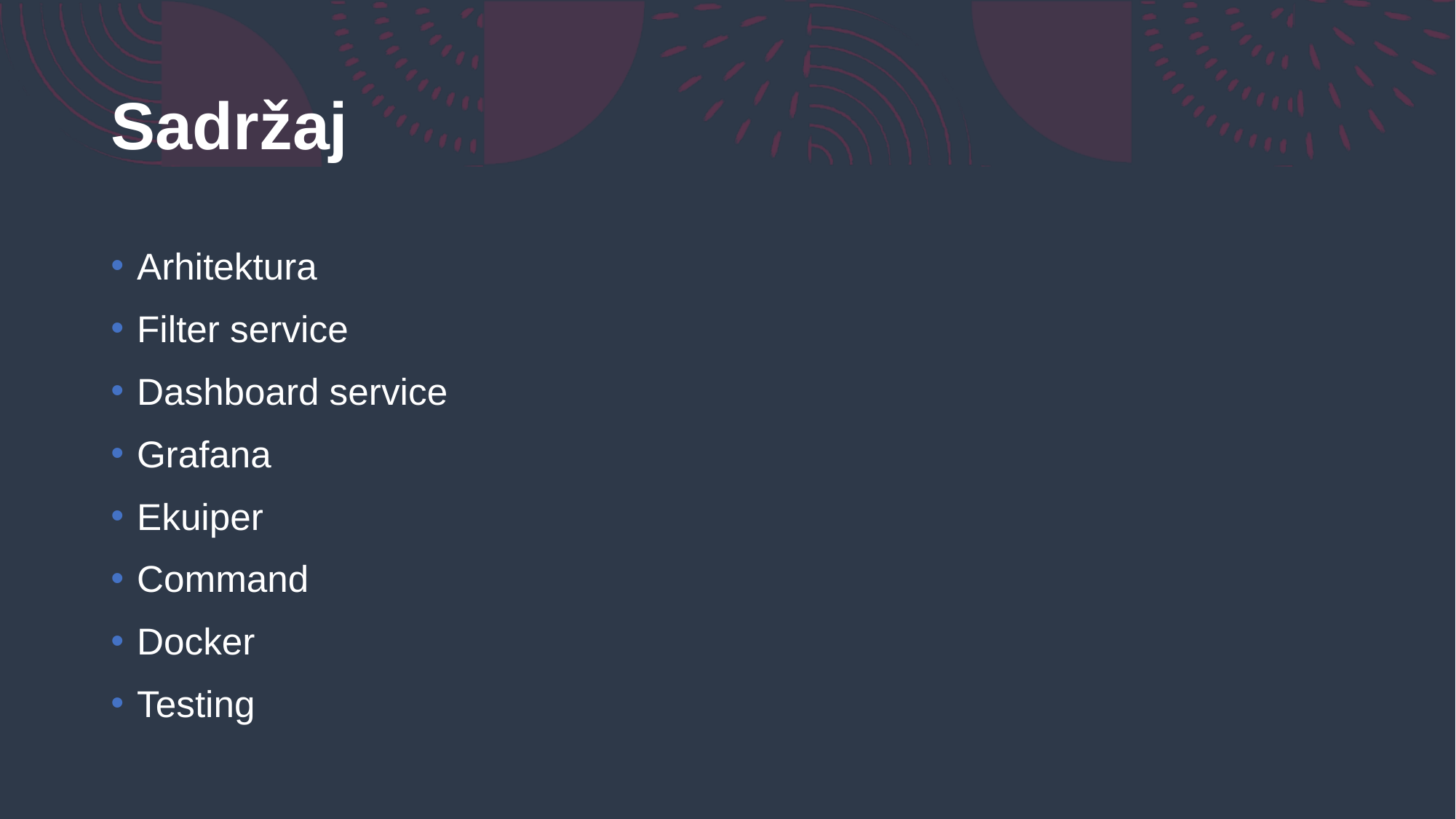

# Sadržaj
Arhitektura
Filter service
Dashboard service
Grafana
Ekuiper
Command
Docker
Testing